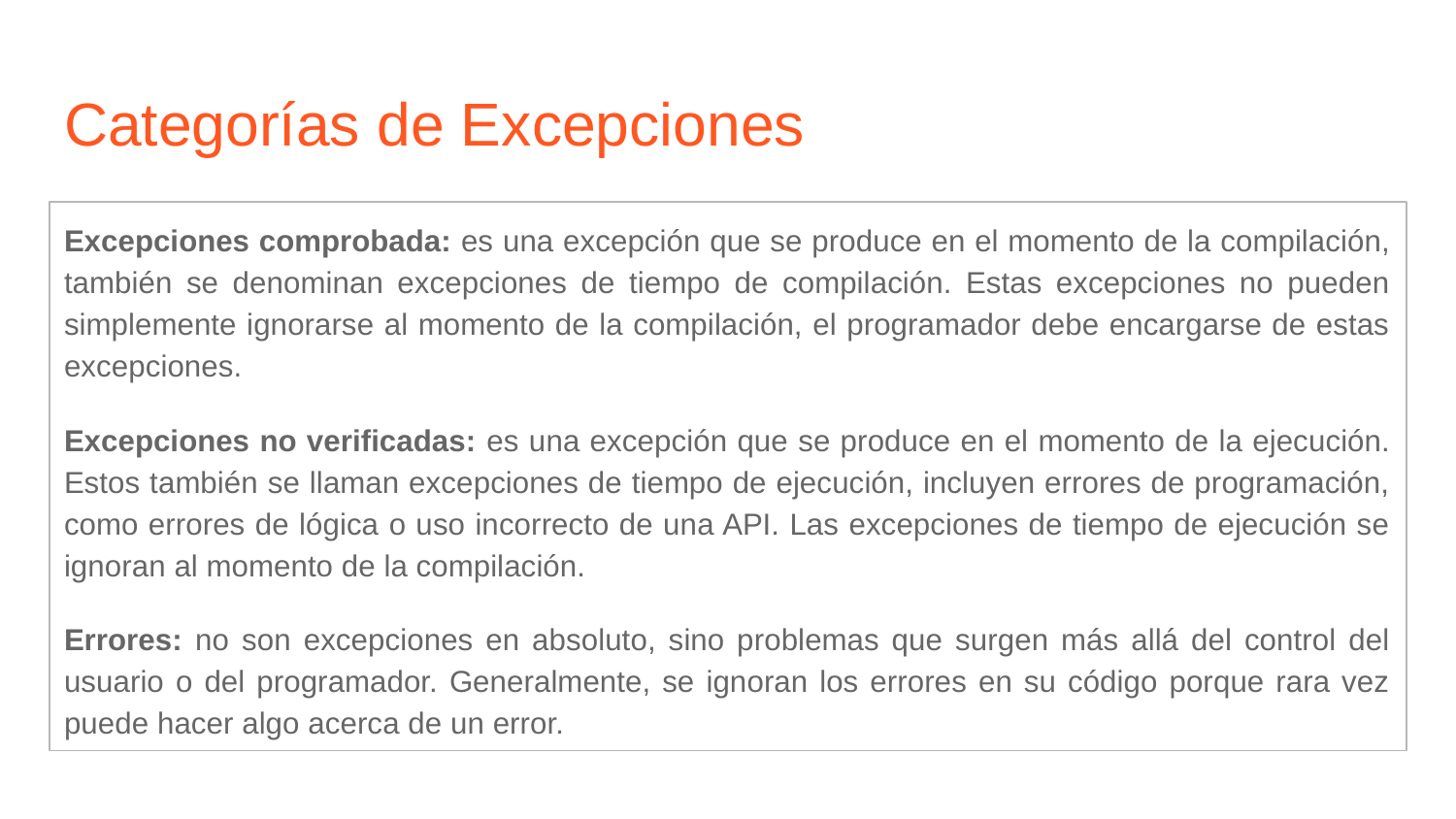

# Categorías de Excepciones
Excepciones comprobada: es una excepción que se produce en el momento de la compilación, también se denominan excepciones de tiempo de compilación. Estas excepciones no pueden simplemente ignorarse al momento de la compilación, el programador debe encargarse de estas excepciones.
Excepciones no verificadas: es una excepción que se produce en el momento de la ejecución. Estos también se llaman excepciones de tiempo de ejecución, incluyen errores de programación, como errores de lógica o uso incorrecto de una API. Las excepciones de tiempo de ejecución se ignoran al momento de la compilación.
Errores: no son excepciones en absoluto, sino problemas que surgen más allá del control del usuario o del programador. Generalmente, se ignoran los errores en su código porque rara vez puede hacer algo acerca de un error.